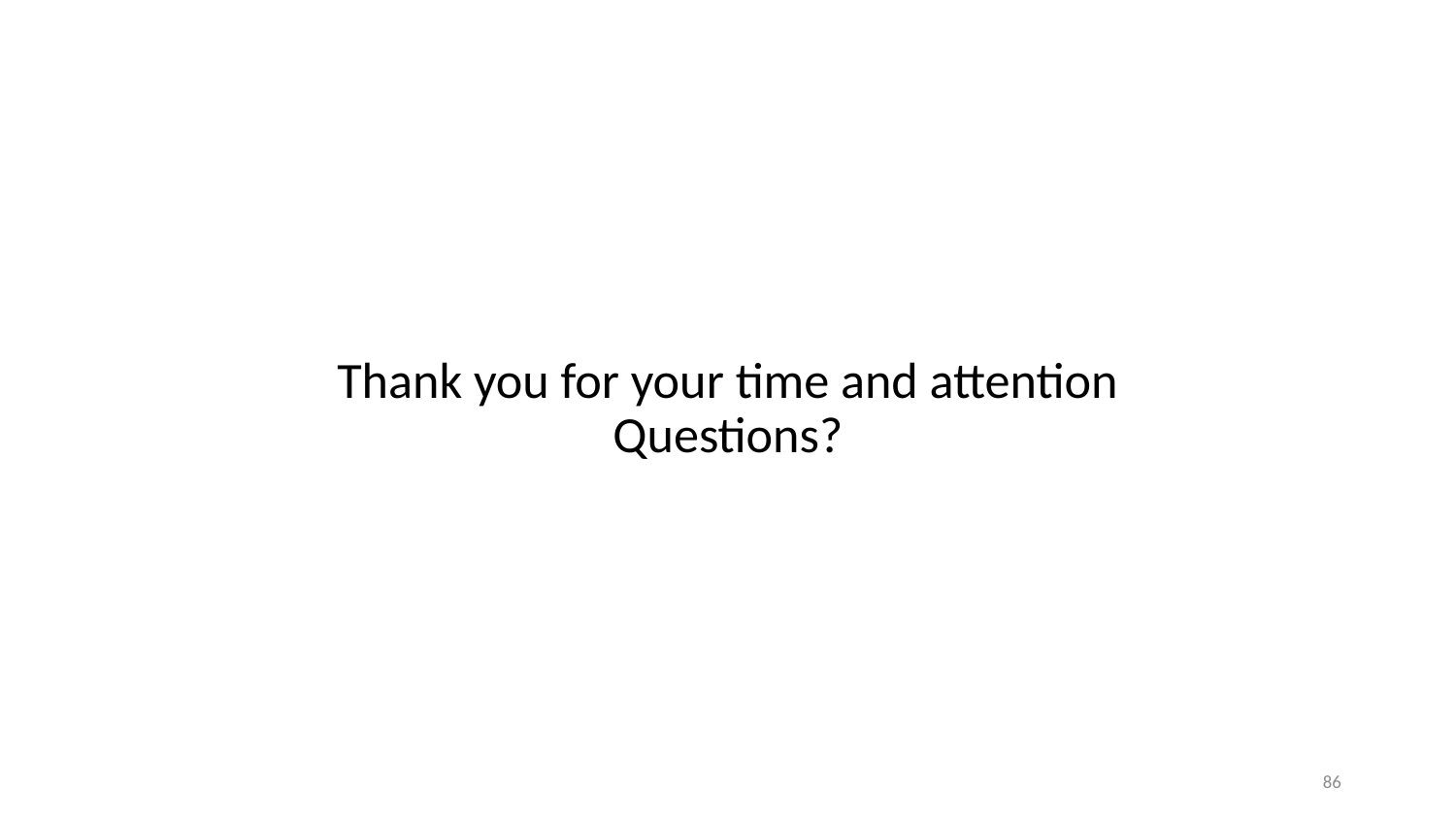

# Thank you for your time and attention Questions?
86